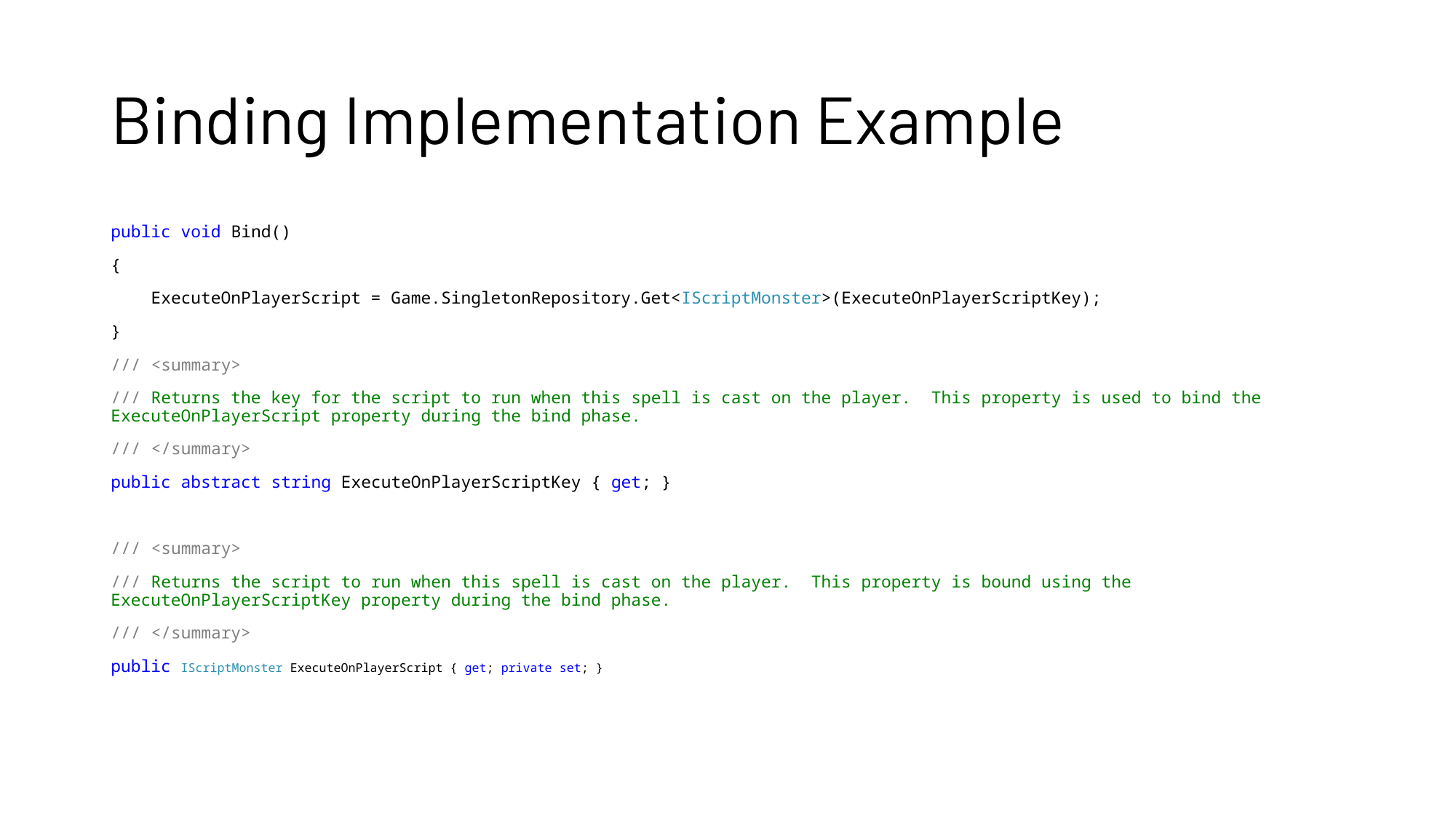

# Binding Implementation Example
public void Bind()
{
    ExecuteOnPlayerScript = Game.SingletonRepository.Get<IScriptMonster>(ExecuteOnPlayerScriptKey);
}
/// <summary>
/// Returns the key for the script to run when this spell is cast on the player.  This property is used to bind the ExecuteOnPlayerScript property during the bind phase.
/// </summary>
public abstract string ExecuteOnPlayerScriptKey { get; }

/// <summary>
/// Returns the script to run when this spell is cast on the player.  This property is bound using the ExecuteOnPlayerScriptKey property during the bind phase.
/// </summary>
public IScriptMonster ExecuteOnPlayerScript { get; private set; }